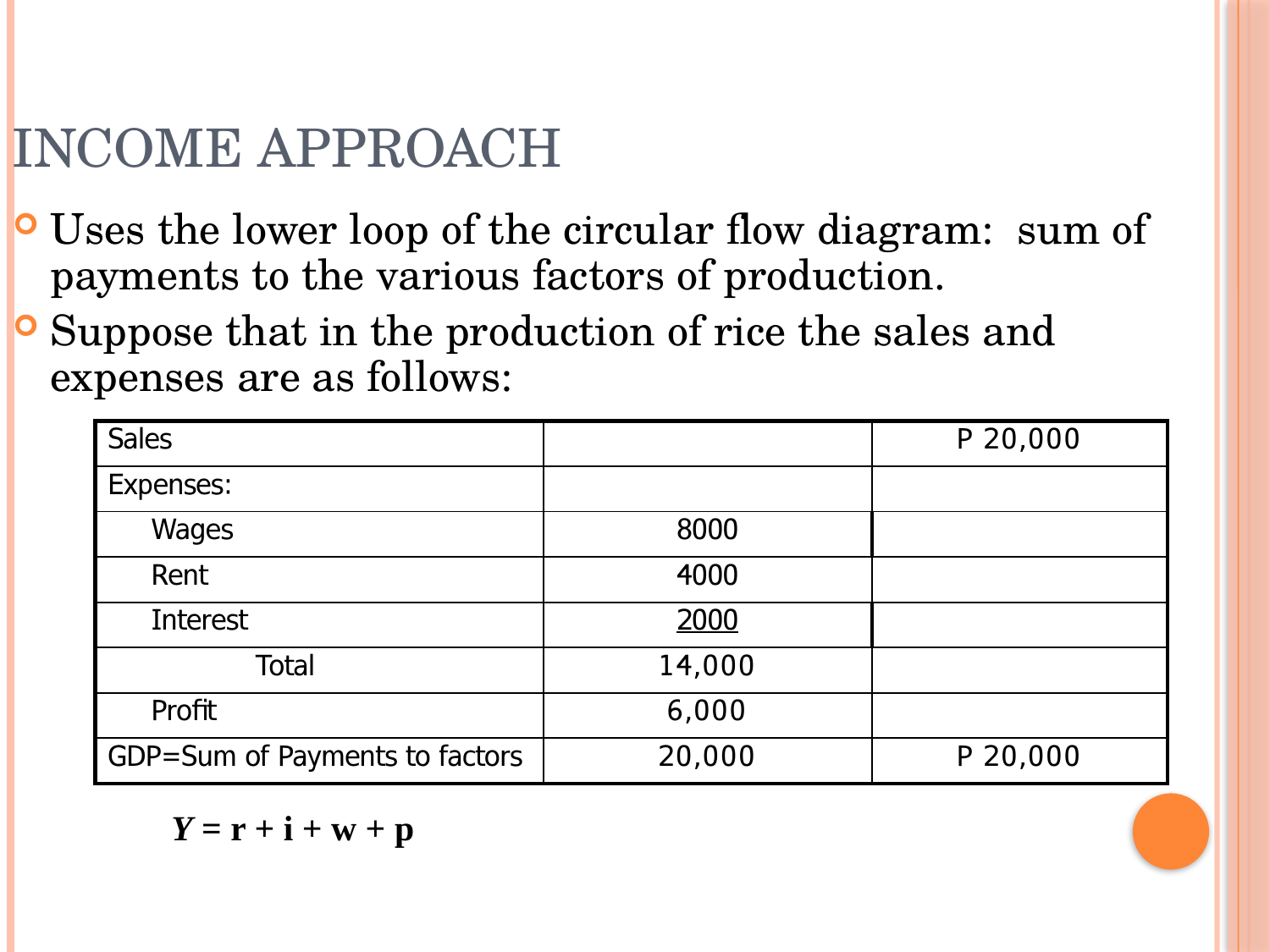

Income Approach
Uses the lower loop of the circular flow diagram:  sum of payments to the various factors of production.
Suppose that in the production of rice the sales and expenses are as follows:

| Sales |  | P 20,000 |
| --- | --- | --- |
| Expenses: |  |  |
| Wages | 8000 |  |
| Rent | 4000 |  |
| Interest | 2000 |  |
| Total | 14,000 |  |
| Profit | 6,000 |  |
| GDP=Sum of Payments to factors | 20,000 | P 20,000 |
Y = r + i + w + p